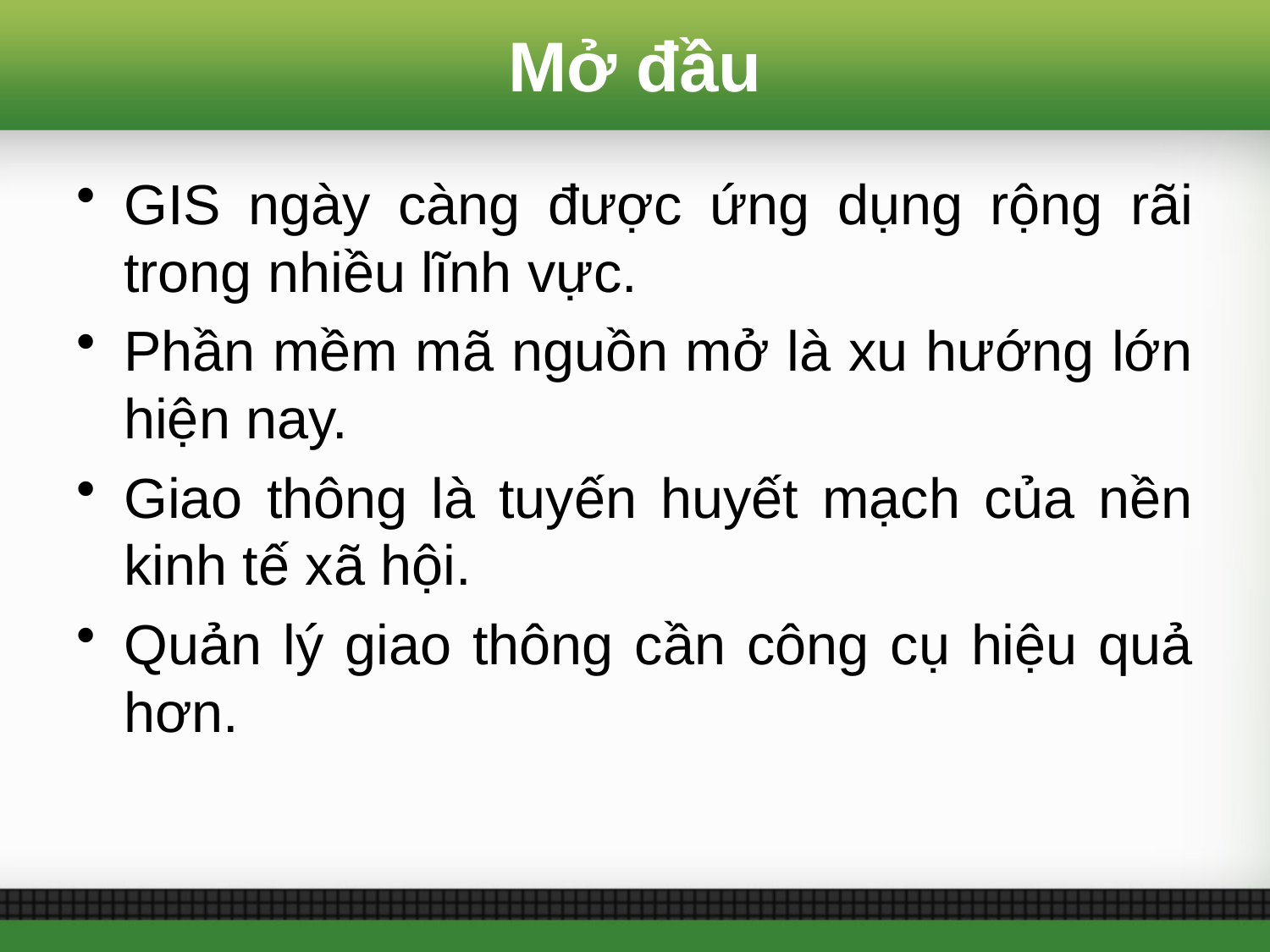

# Mở đầu
GIS ngày càng được ứng dụng rộng rãi trong nhiều lĩnh vực.
Phần mềm mã nguồn mở là xu hướng lớn hiện nay.
Giao thông là tuyến huyết mạch của nền kinh tế xã hội.
Quản lý giao thông cần công cụ hiệu quả hơn.